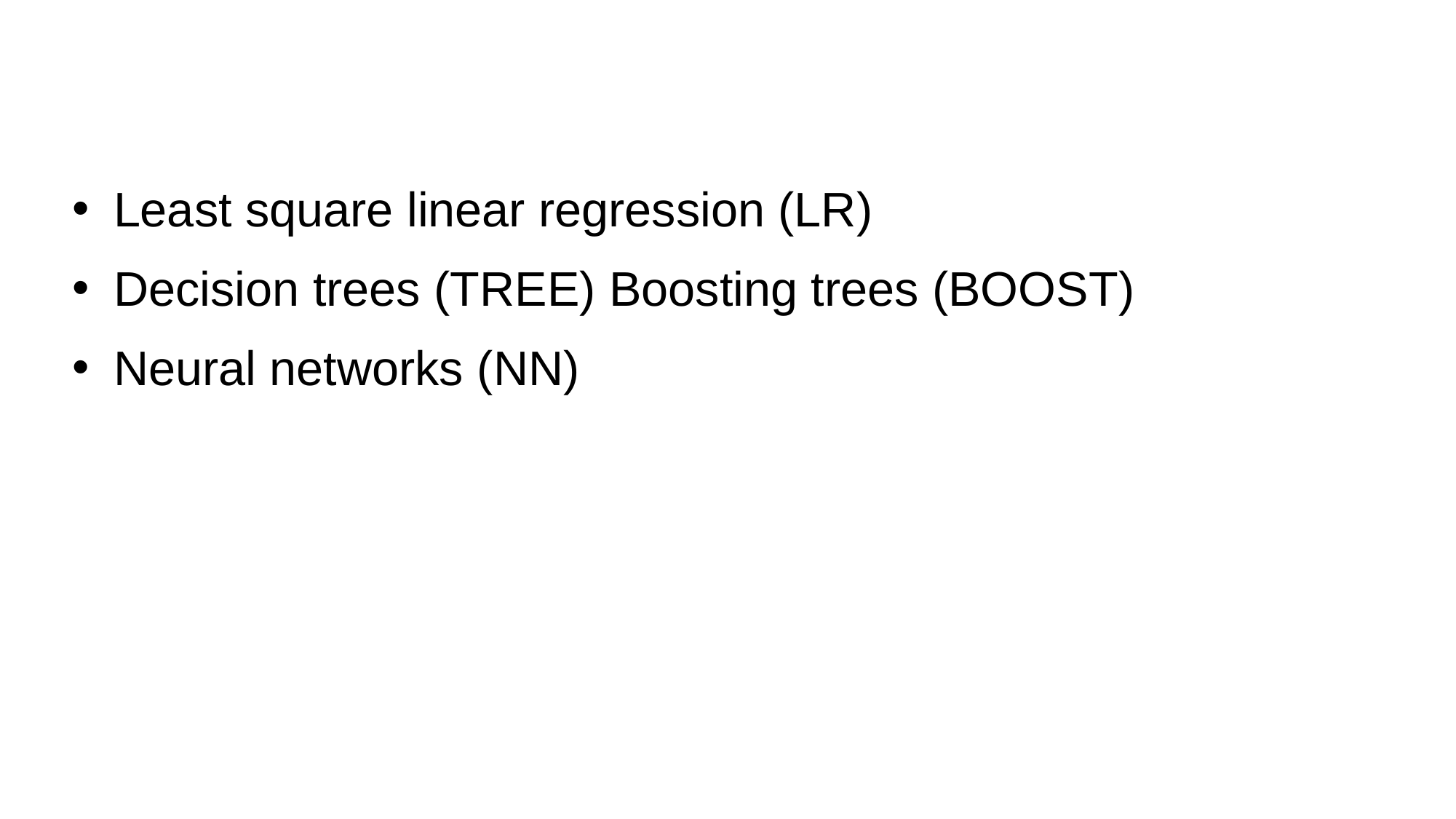

Least square linear regression (LR)
Decision trees (TREE) Boosting trees (BOOST)
Neural networks (NN)